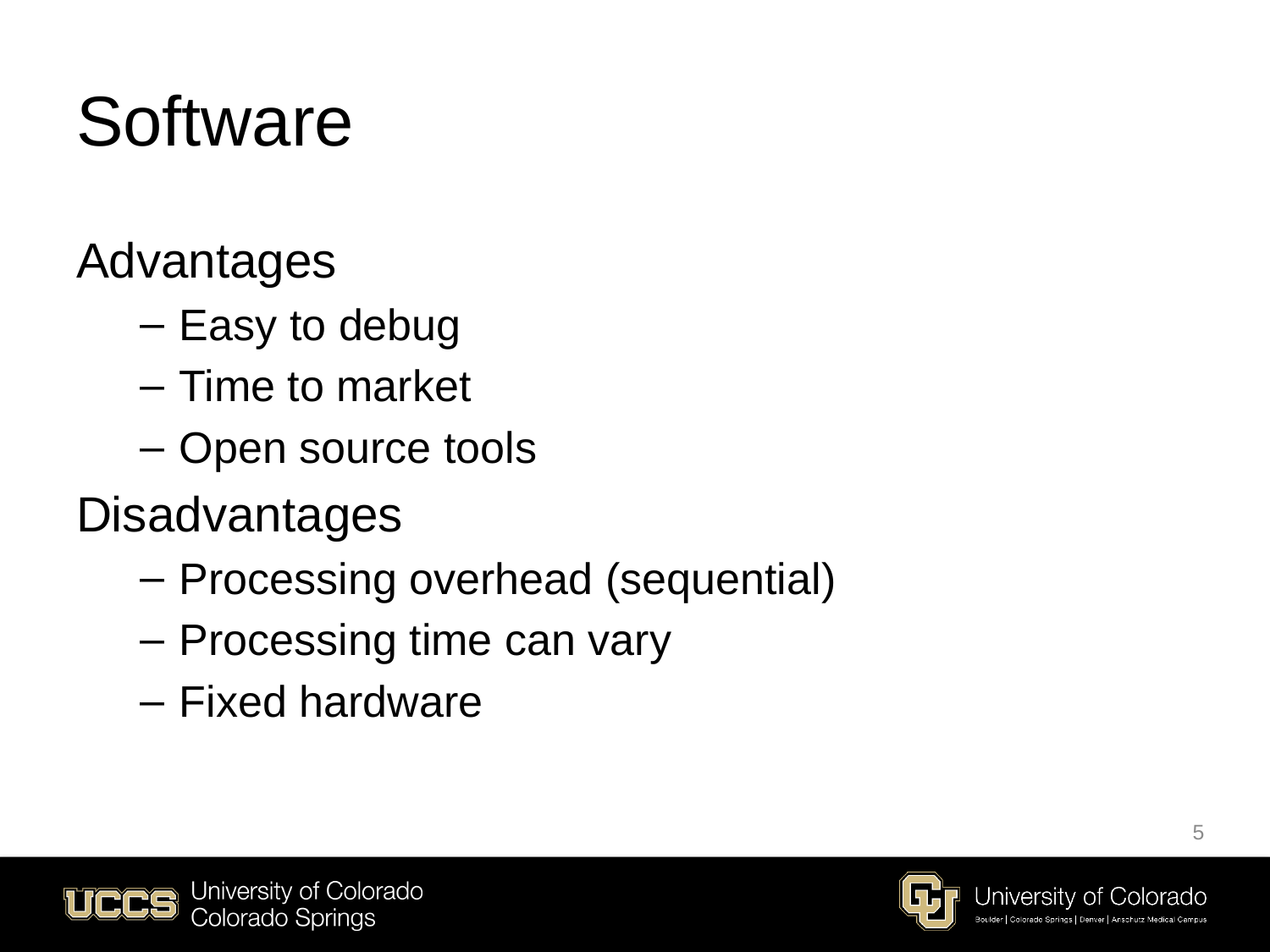

# Software
Advantages
Easy to debug
Time to market
Open source tools
Disadvantages
Processing overhead (sequential)
Processing time can vary
Fixed hardware

5